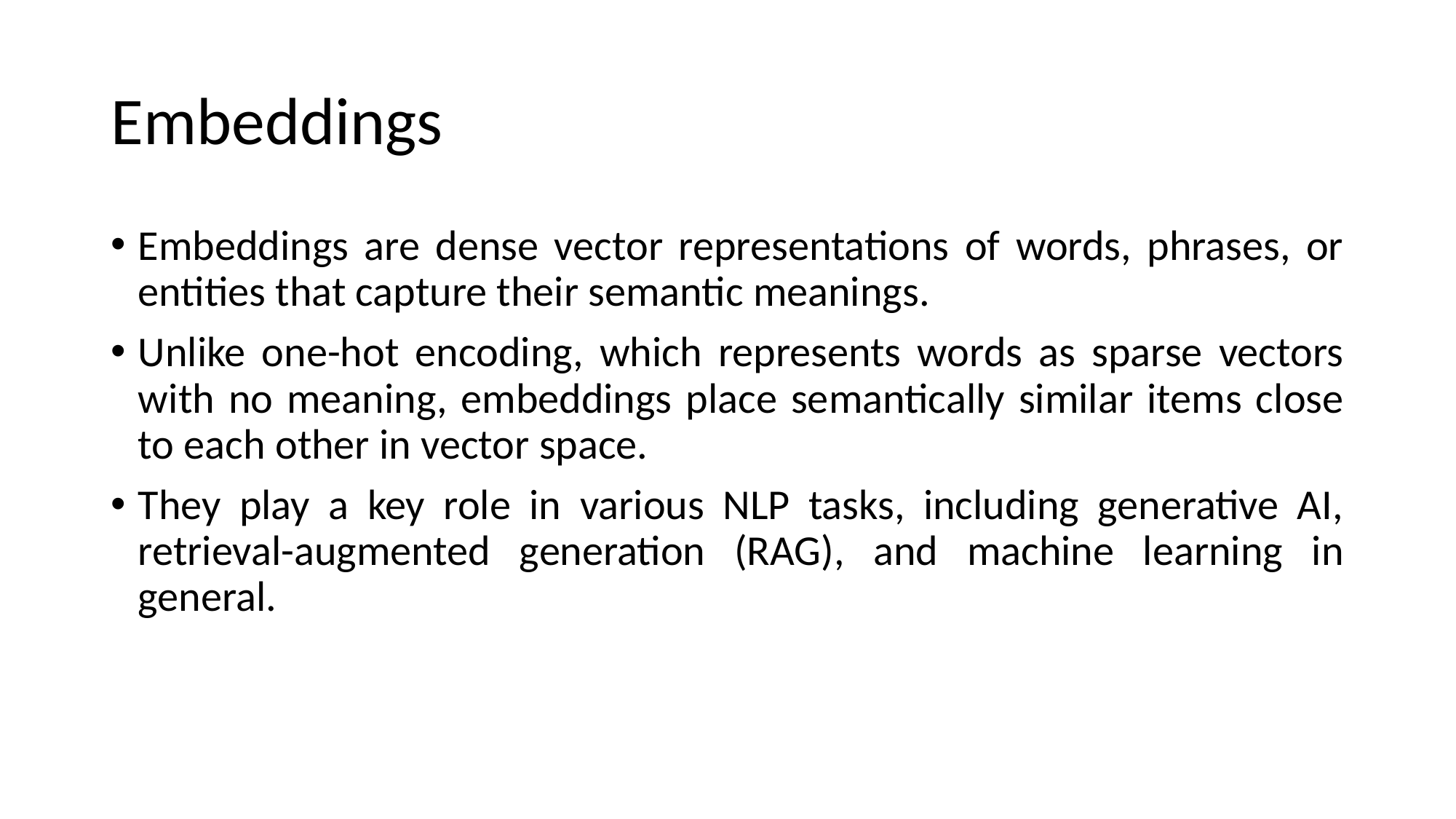

# Embeddings
Embeddings are dense vector representations of words, phrases, or entities that capture their semantic meanings.
Unlike one-hot encoding, which represents words as sparse vectors with no meaning, embeddings place semantically similar items close to each other in vector space.
They play a key role in various NLP tasks, including generative AI, retrieval-augmented generation (RAG), and machine learning in general.